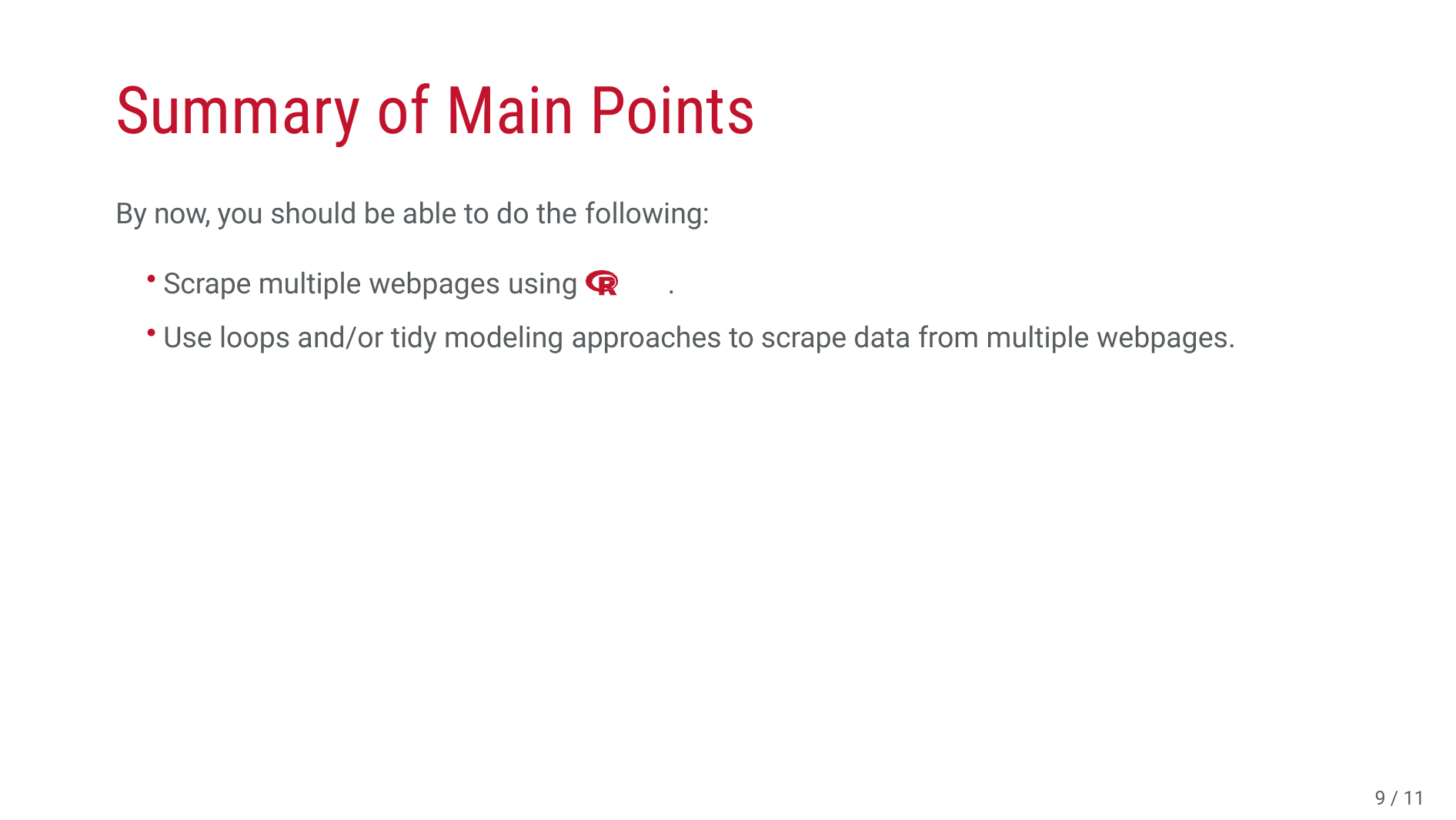

# Summary of Main Points
By now, you should be able to do the following:

Scrape multiple webpages using	.
Use loops and/or tidy modeling approaches to scrape data from multiple webpages.

9 / 11